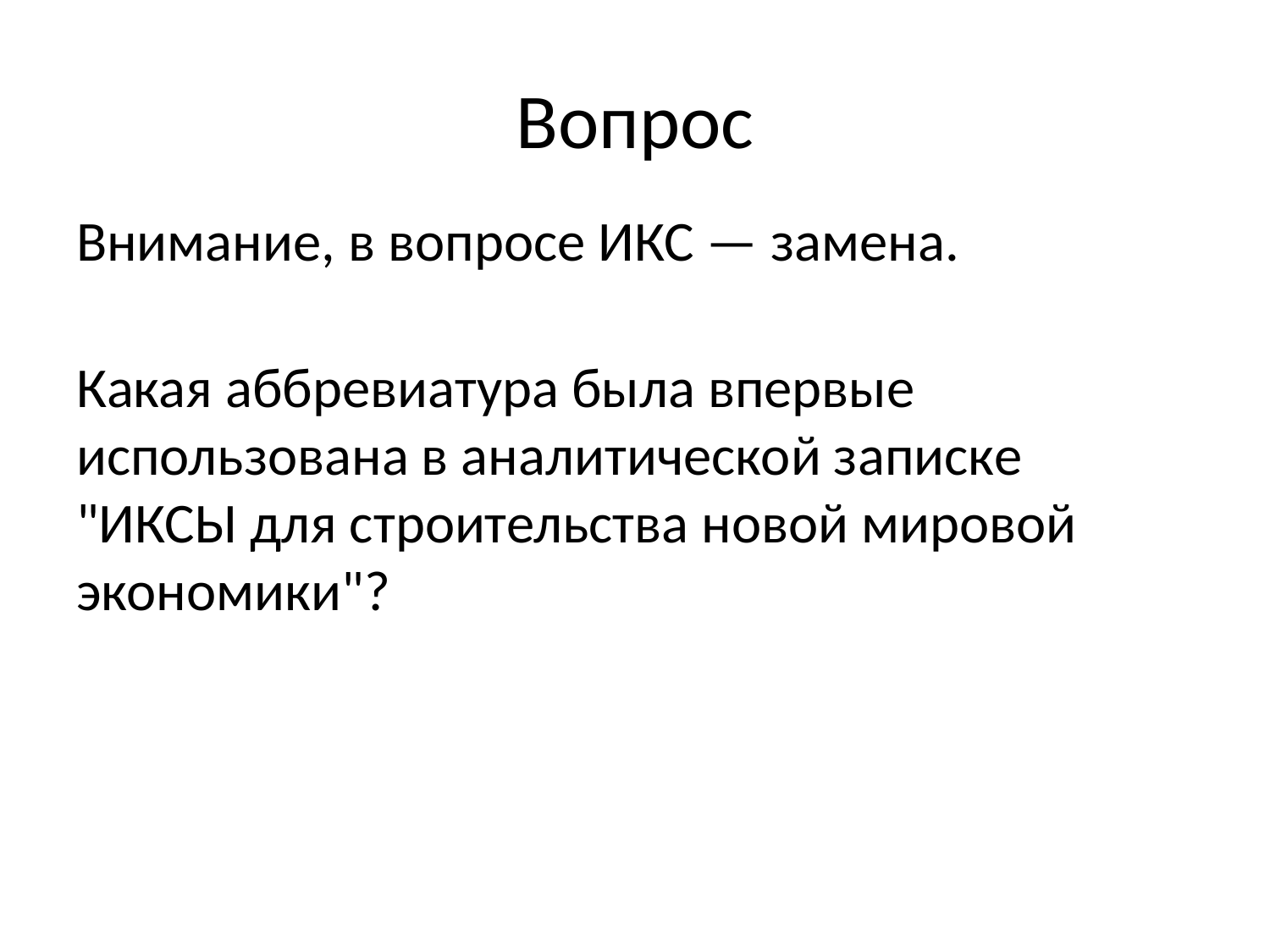

# Вопрос
Внимание, в вопросе ИКС — замена.
Какая аббревиатура была впервые использована в аналитической записке "ИКСЫ для строительства новой мировой экономики"?